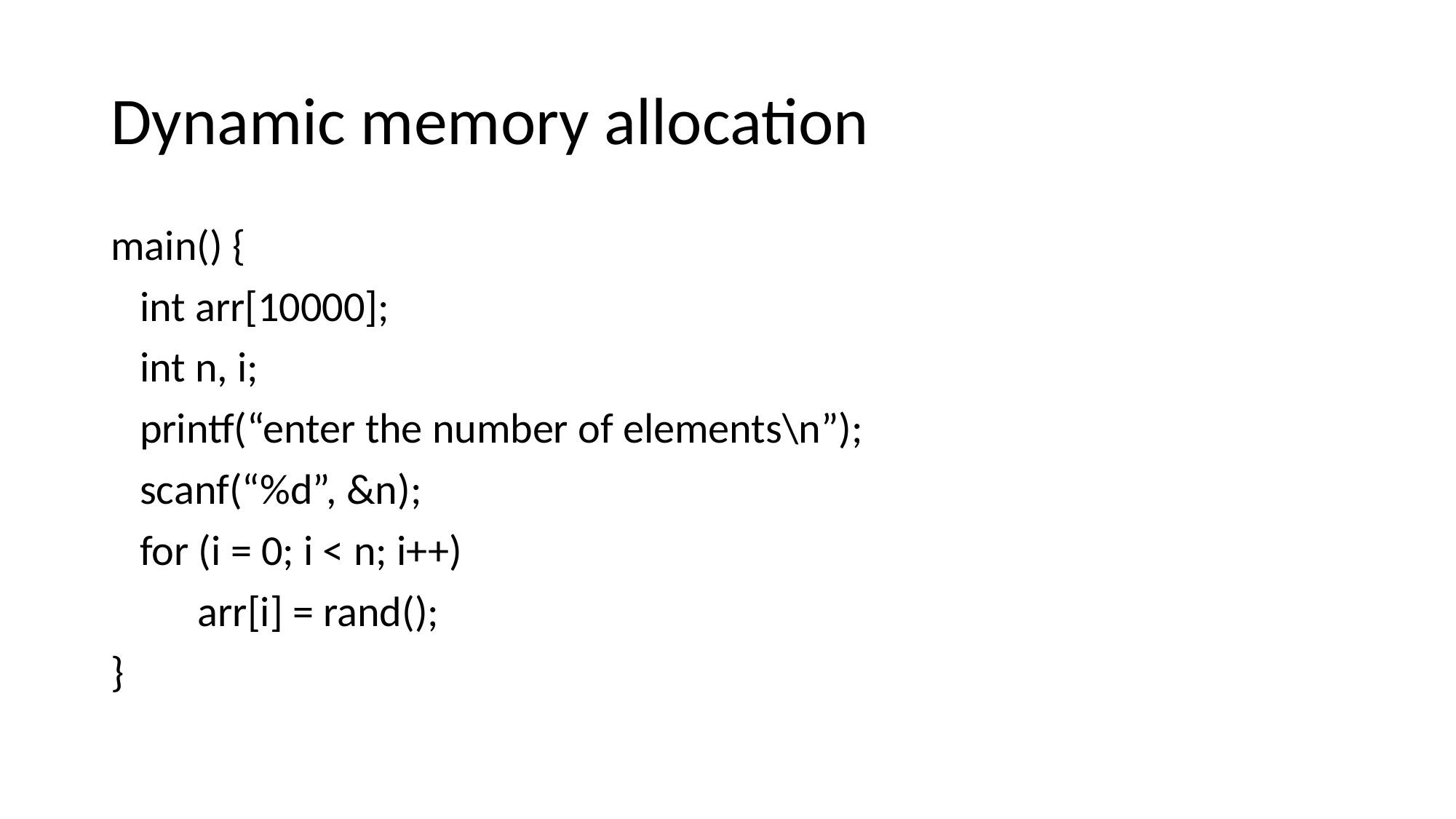

# Dynamic memory allocation
main() {
   int arr[10000];
   int n, i;
   printf(“enter the number of elements\n”);
   scanf(“%d”, &n);
   for (i = 0; i < n; i++)
         arr[i] = rand();
}